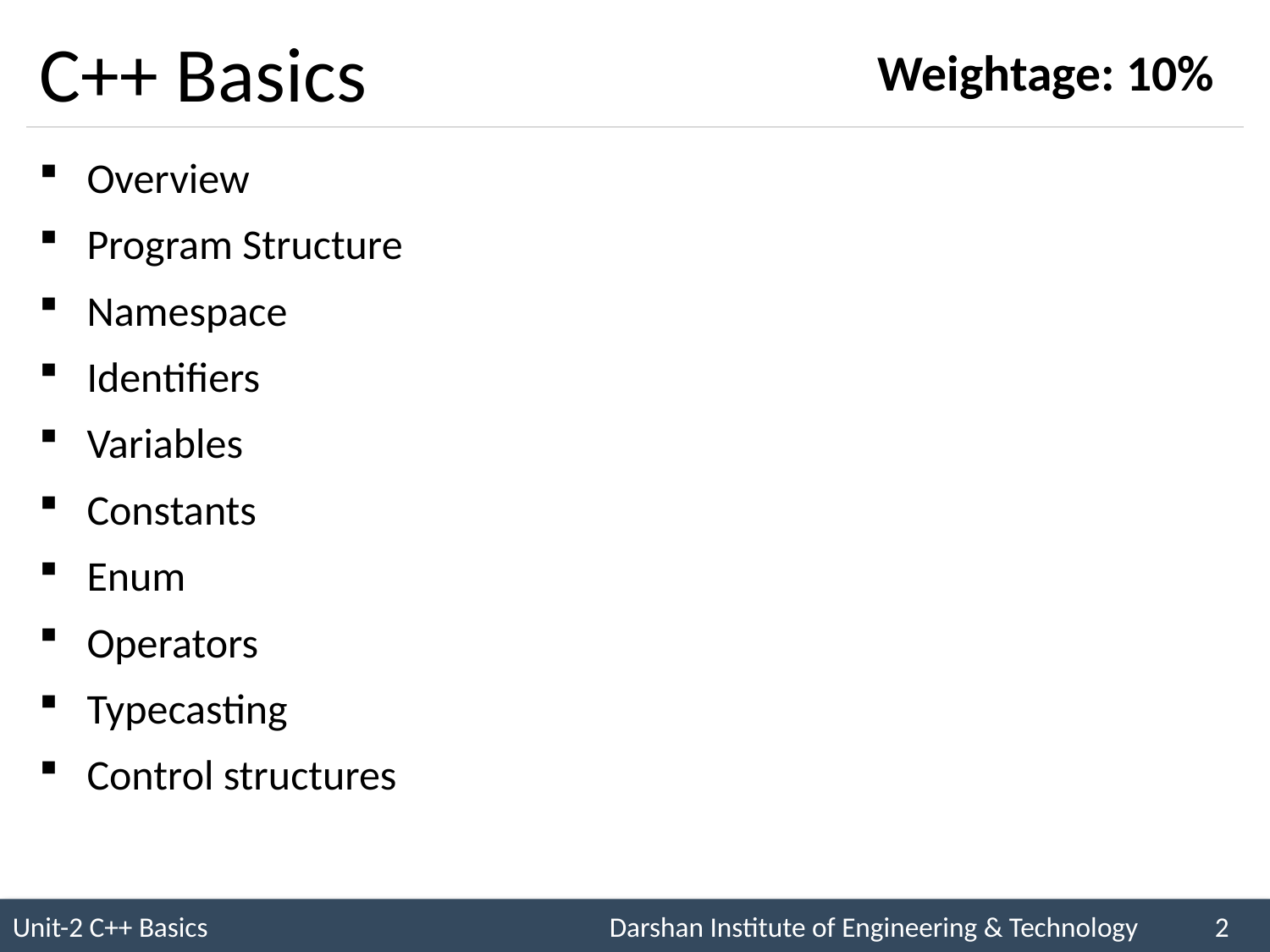

# C++ Basics
Weightage: 10%
Overview
Program Structure
Namespace
Identifiers
Variables
Constants
Enum
Operators
Typecasting
Control structures